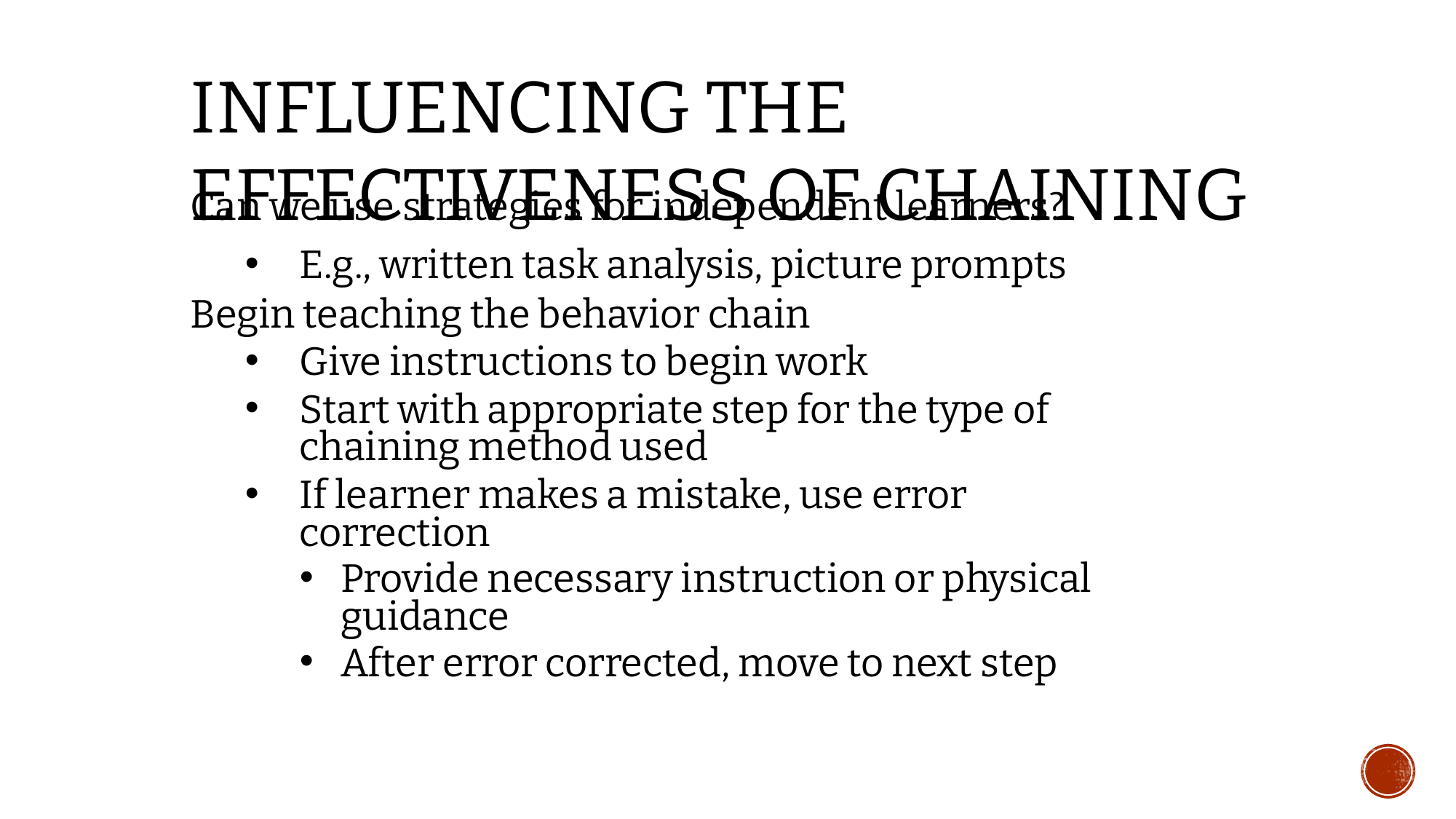

Influencing the Effectiveness of Chaining
Can we use strategies for independent learners?
E.g., written task analysis, picture prompts
Begin teaching the behavior chain
Give instructions to begin work
Start with appropriate step for the type of chaining method used
If learner makes a mistake, use error correction
Provide necessary instruction or physical guidance
After error corrected, move to next step